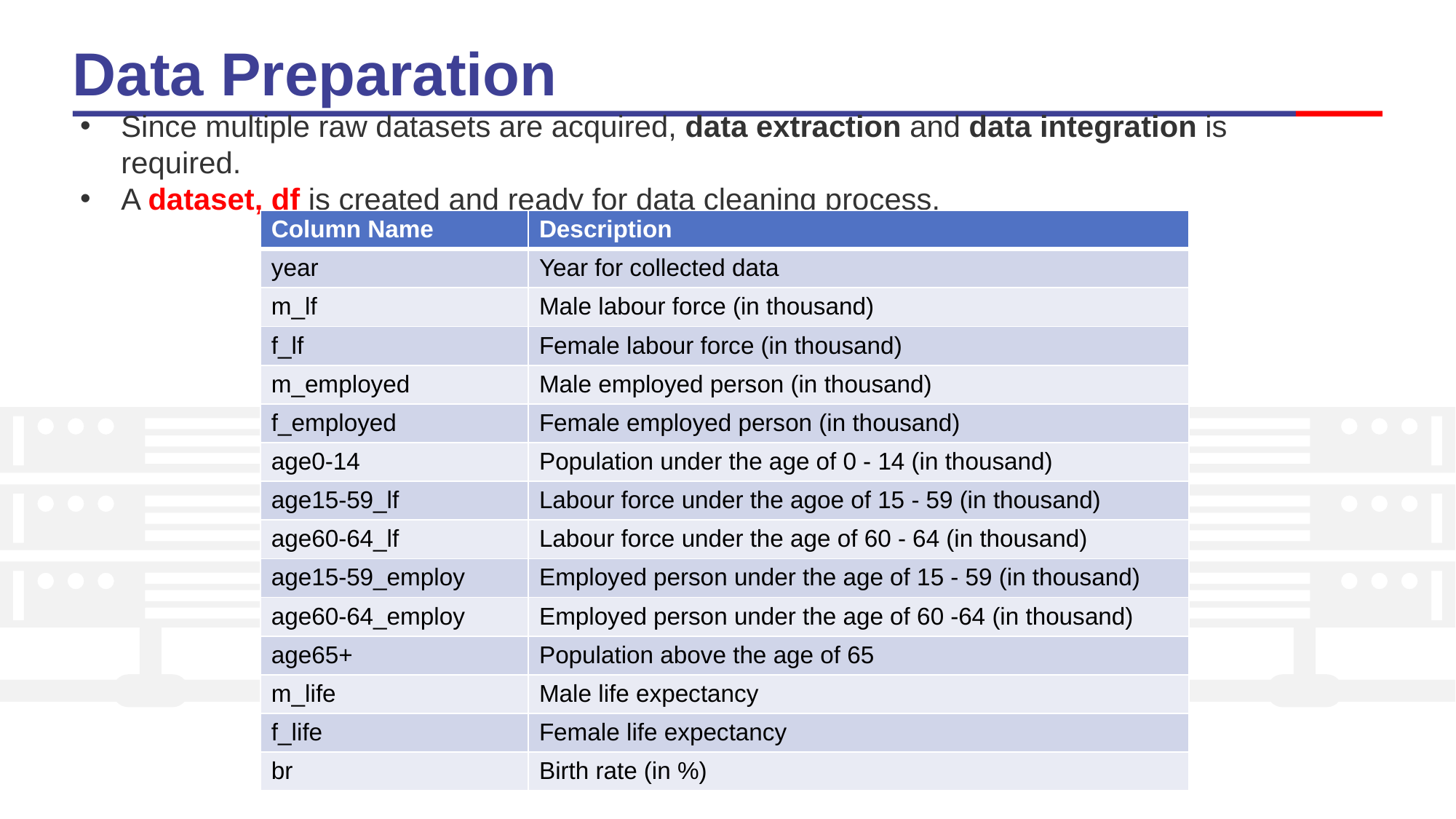

Data Preparation

Since multiple raw datasets are acquired, data extraction and data integration is required.
A dataset, df is created and ready for data cleaning process.
| Column Name | Description |
| --- | --- |
| year | Year for collected data |
| m\_lf | Male labour force (in thousand) |
| f\_lf | Female labour force (in thousand) |
| m\_employed | Male employed person (in thousand) |
| f\_employed | Female employed person (in thousand) |
| age0-14 | Population under the age of 0 - 14 (in thousand) |
| age15-59\_lf | Labour force under the agoe of 15 - 59 (in thousand) |
| age60-64\_lf | Labour force under the age of 60 - 64 (in thousand) |
| age15-59\_employ | Employed person under the age of 15 - 59 (in thousand) |
| age60-64\_employ | Employed person under the age of 60 -64 (in thousand) |
| age65+ | Population above the age of 65 |
| m\_life | Male life expectancy |
| f\_life | Female life expectancy |
| br | Birth rate (in %) |